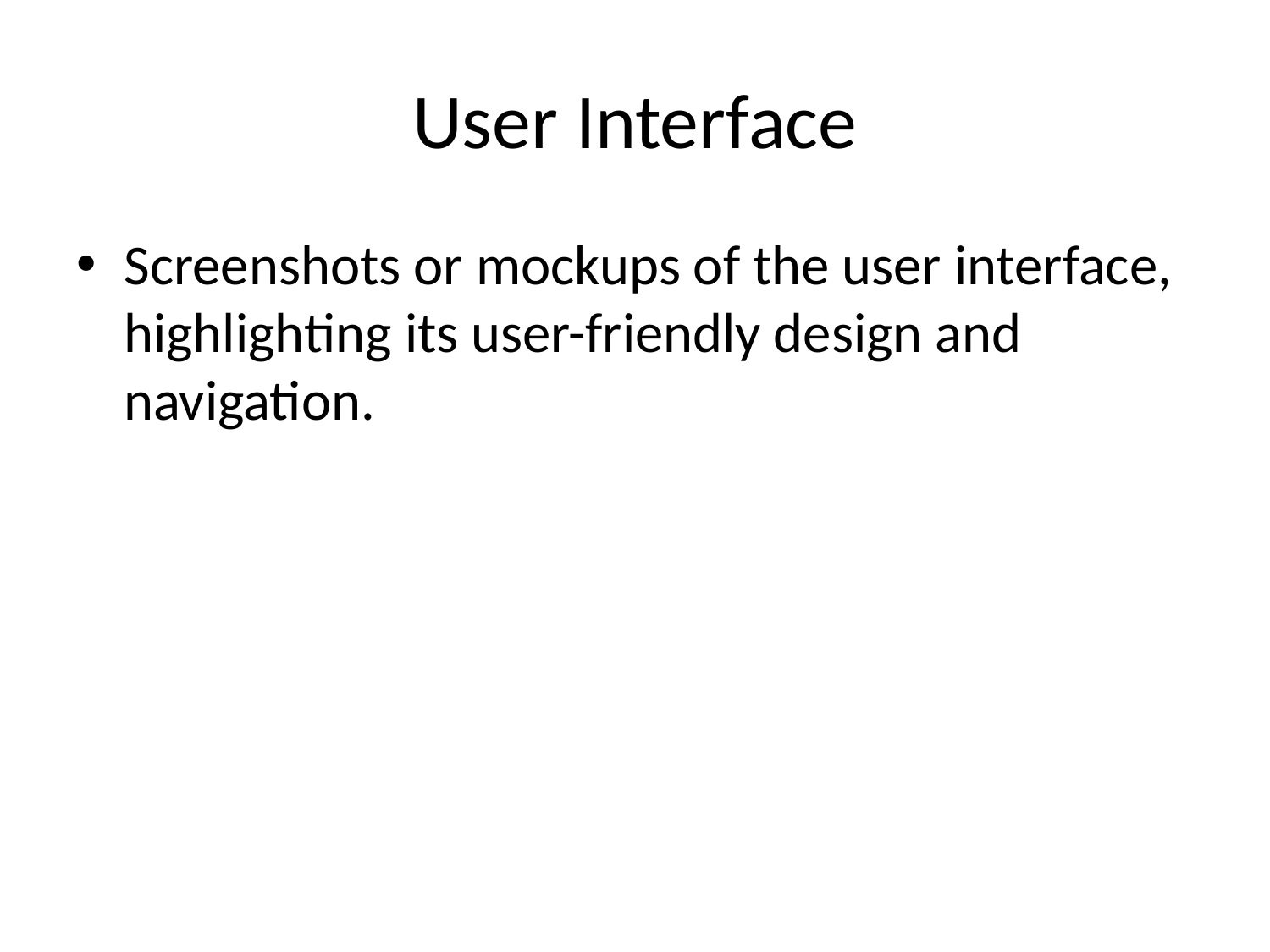

# User Interface
Screenshots or mockups of the user interface, highlighting its user-friendly design and navigation.